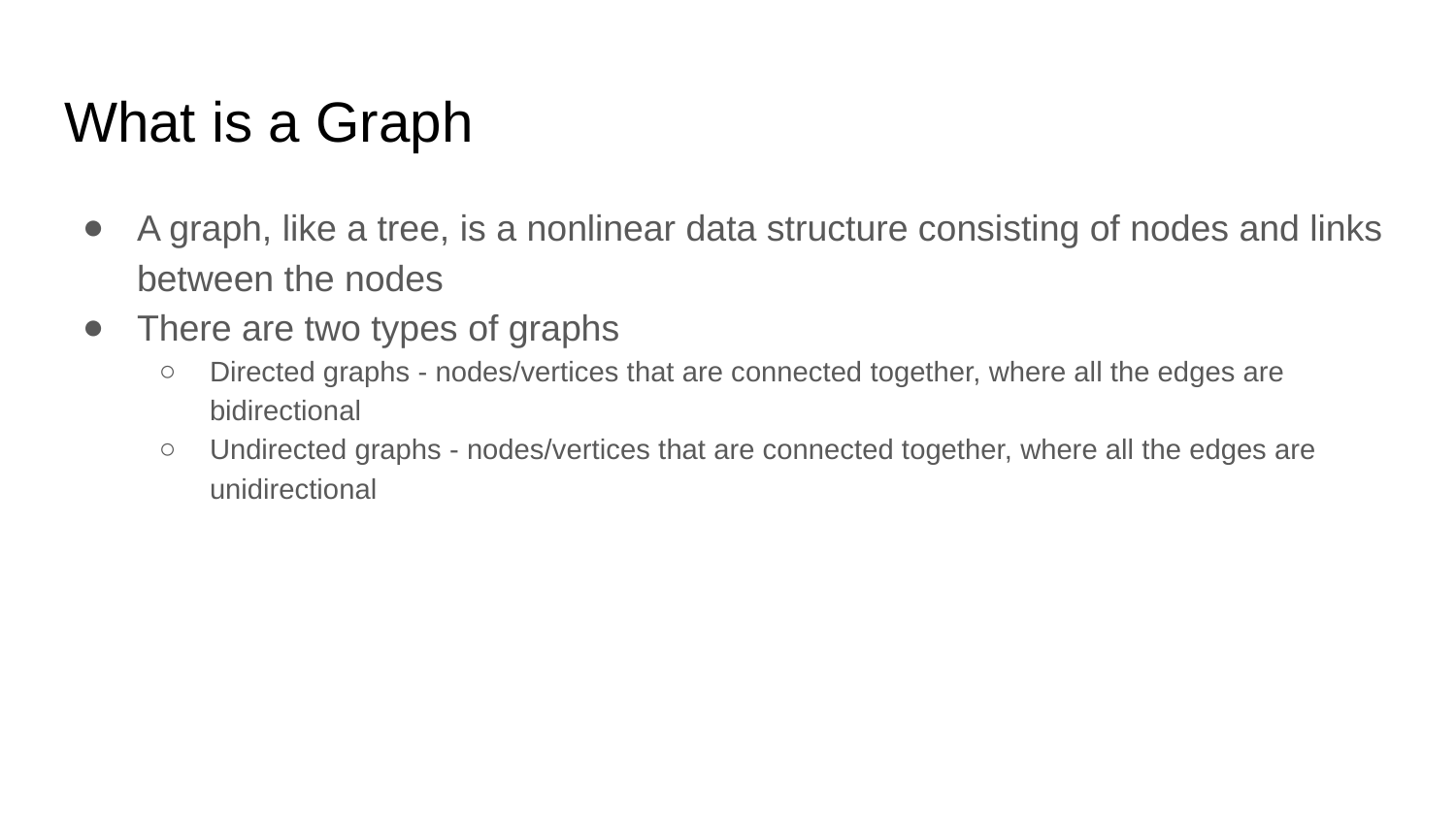

# What is a Graph
A graph, like a tree, is a nonlinear data structure consisting of nodes and links between the nodes
There are two types of graphs
Directed graphs - nodes/vertices that are connected together, where all the edges are bidirectional
Undirected graphs - nodes/vertices that are connected together, where all the edges are unidirectional